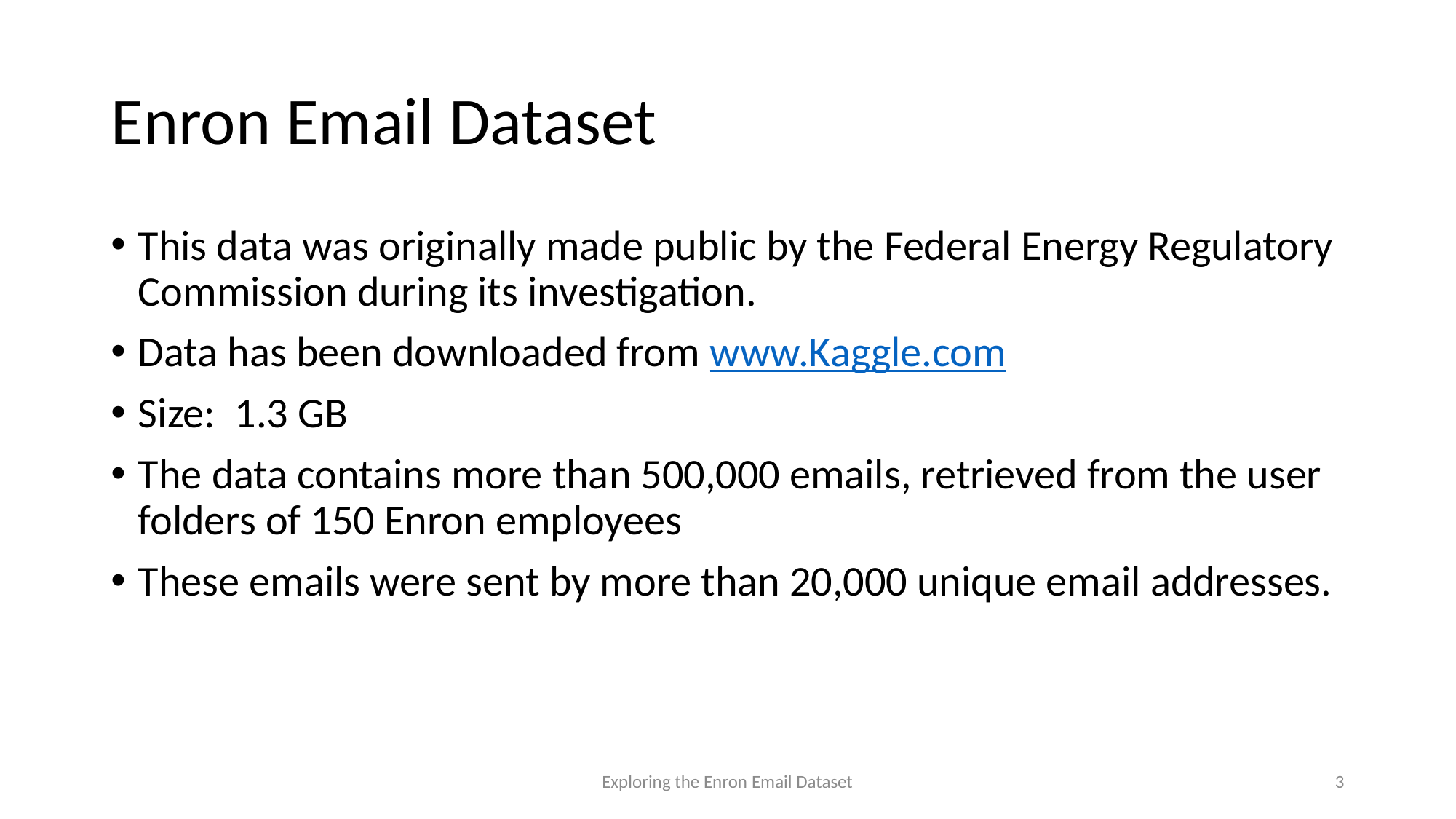

# Enron Email Dataset
This data was originally made public by the Federal Energy Regulatory Commission during its investigation.
Data has been downloaded from www.Kaggle.com
Size:  1.3 GB
The data contains more than 500,000 emails, retrieved from the user folders of 150 Enron employees
These emails were sent by more than 20,000 unique email addresses.

Exploring the Enron Email Dataset
3